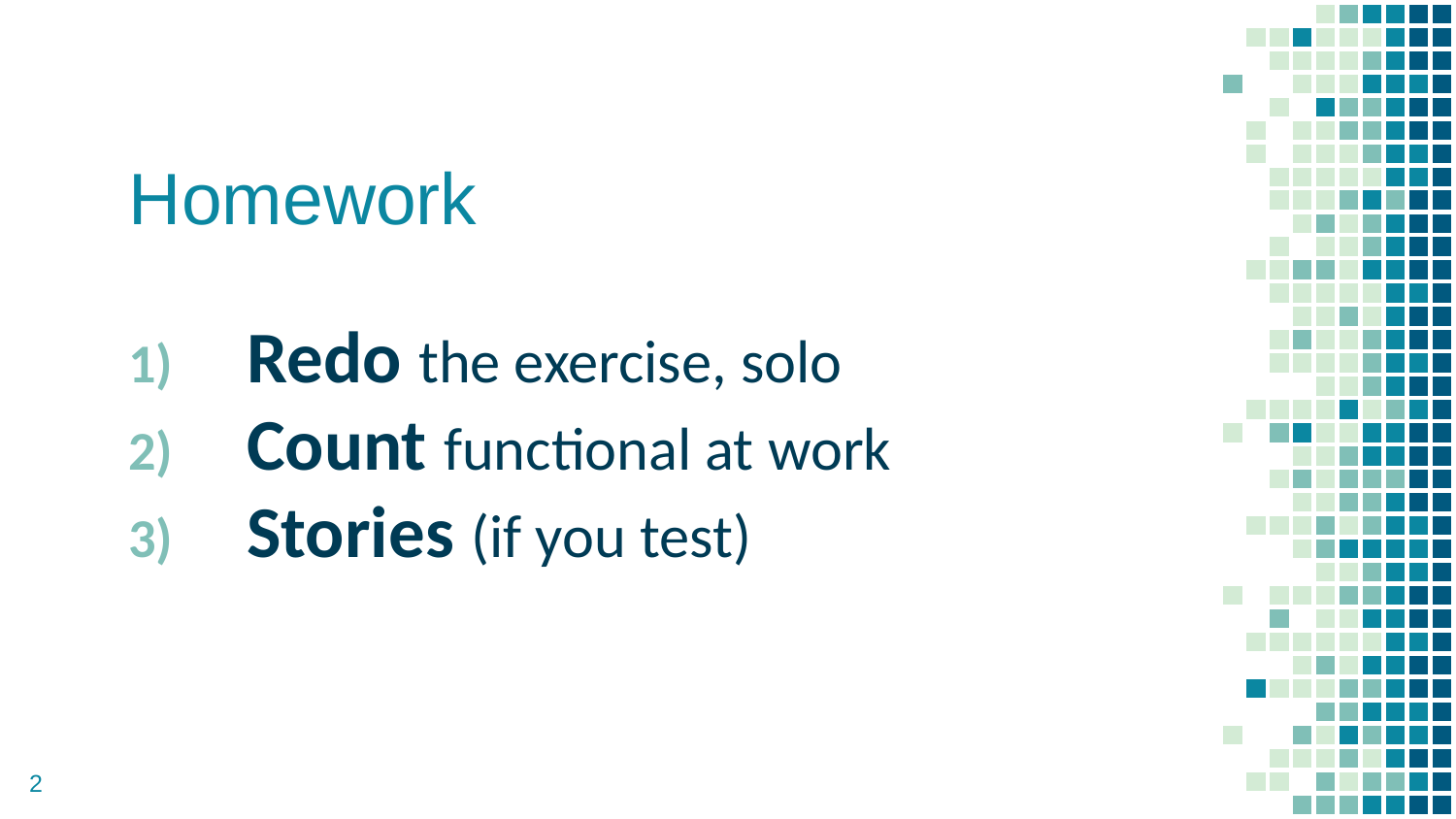

# Homework
Redo the exercise, solo
Count functional at work
Stories (if you test)
2